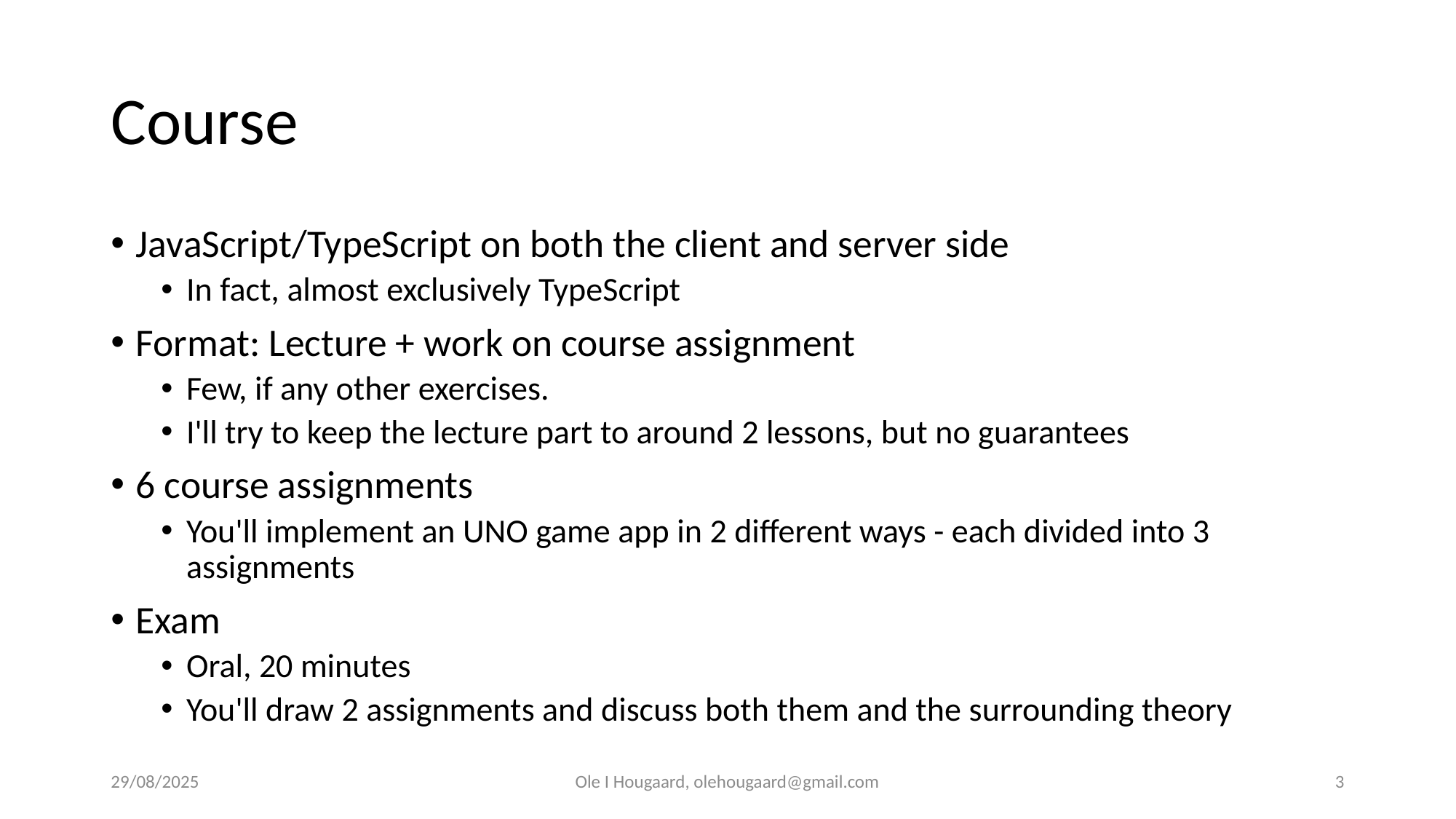

# Course
JavaScript/TypeScript on both the client and server side
In fact, almost exclusively TypeScript
Format: Lecture + work on course assignment
Few, if any other exercises.
I'll try to keep the lecture part to around 2 lessons, but no guarantees
6 course assignments
You'll implement an UNO game app in 2 different ways - each divided into 3 assignments
Exam
Oral, 20 minutes
You'll draw 2 assignments and discuss both them and the surrounding theory

29/08/2025
Ole I Hougaard, olehougaard@gmail.com
3